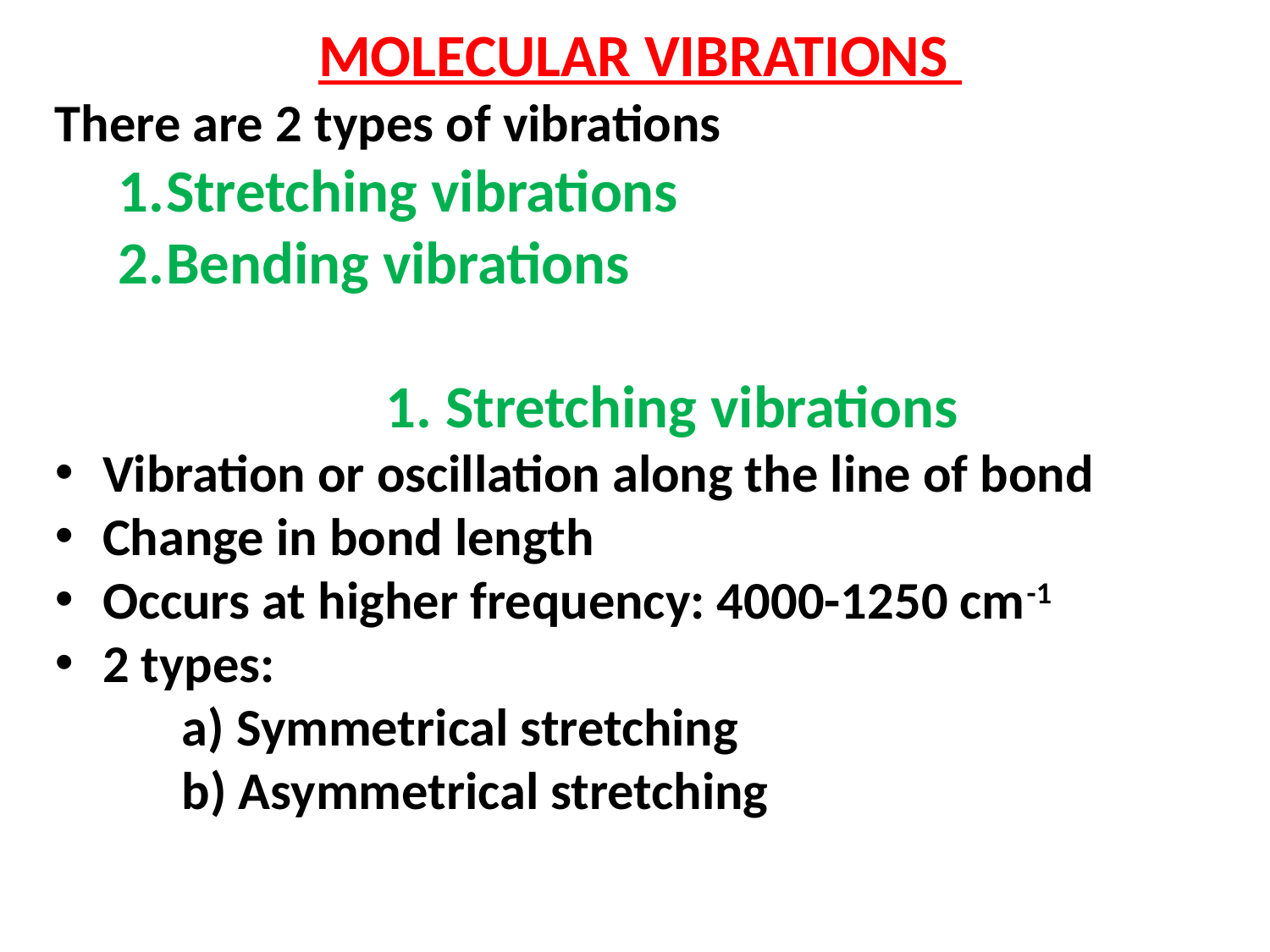

MOLECULAR VIBRATIONS
There are 2 types of vibrations
Stretching vibrations
Bending vibrations

1. Stretching vibrations
Vibration or oscillation along the line of bond
Change in bond length
Occurs at higher frequency: 4000-1250 cm-1
2 types:
	a) Symmetrical stretching
	b) Asymmetrical stretching